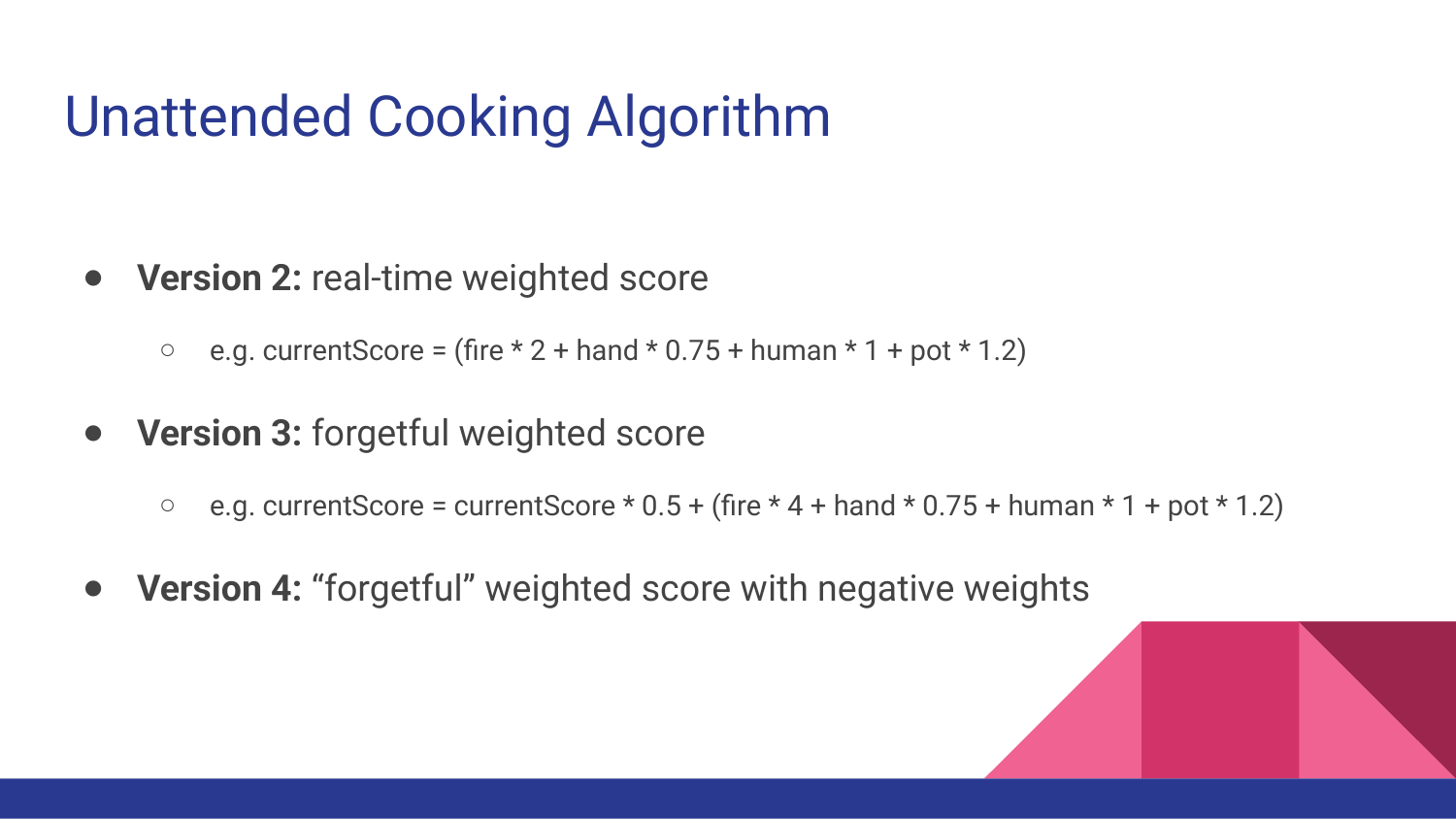

# Unattended Cooking Algorithm
Version 2: real-time weighted score
e.g. currentScore = (fire * 2 + hand * 0.75 + human * 1 + pot * 1.2)
Version 3: forgetful weighted score
e.g. currentScore = currentScore * 0.5 + (fire * 4 + hand * 0.75 + human * 1 + pot * 1.2)
Version 4: “forgetful” weighted score with negative weights